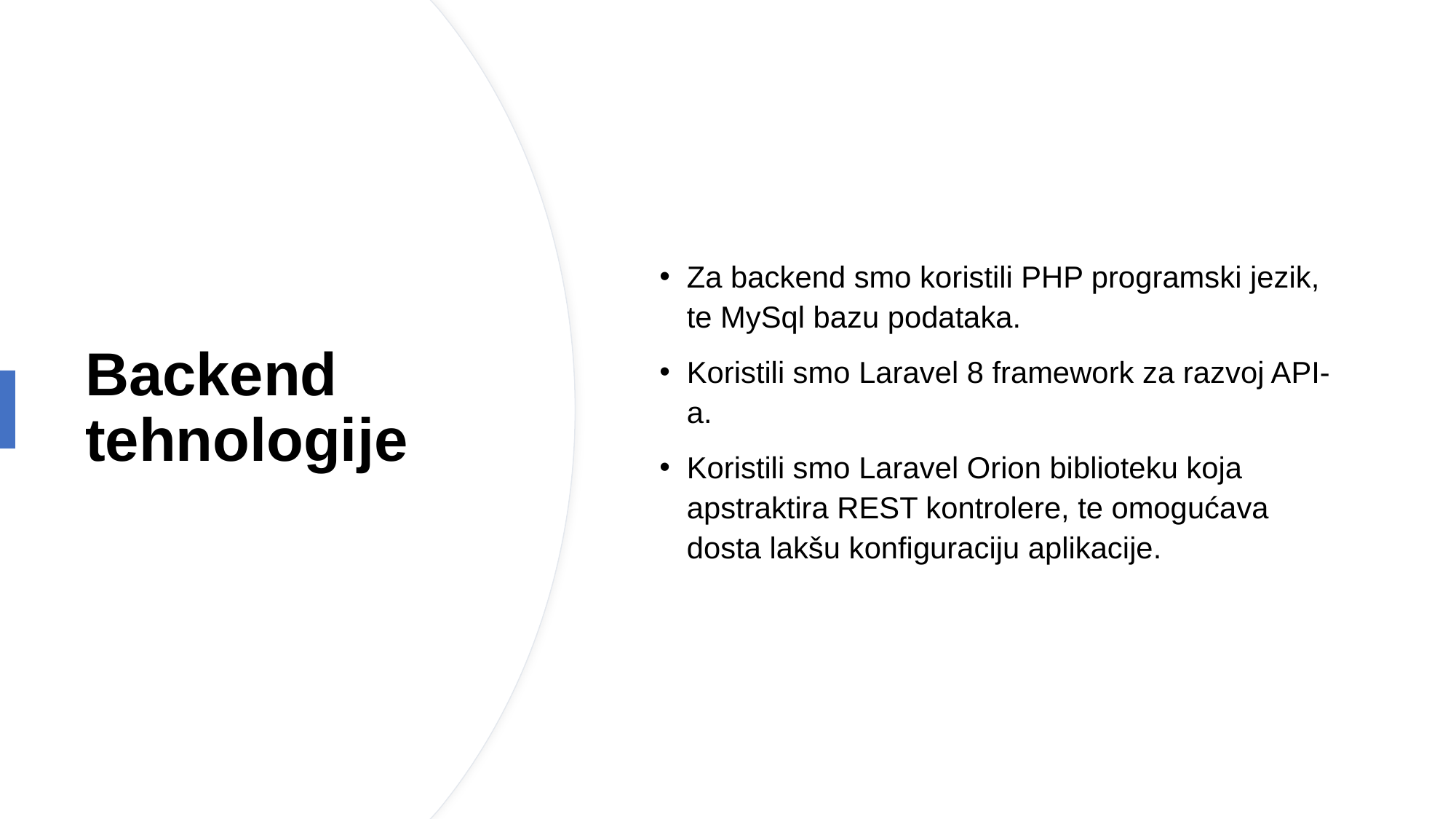

Za backend smo koristili PHP programski jezik, te MySql bazu podataka.
Koristili smo Laravel 8 framework za razvoj API-a.
Koristili smo Laravel Orion biblioteku koja apstraktira REST kontrolere, te omogućava dosta lakšu konfiguraciju aplikacije.
# Backend tehnologije